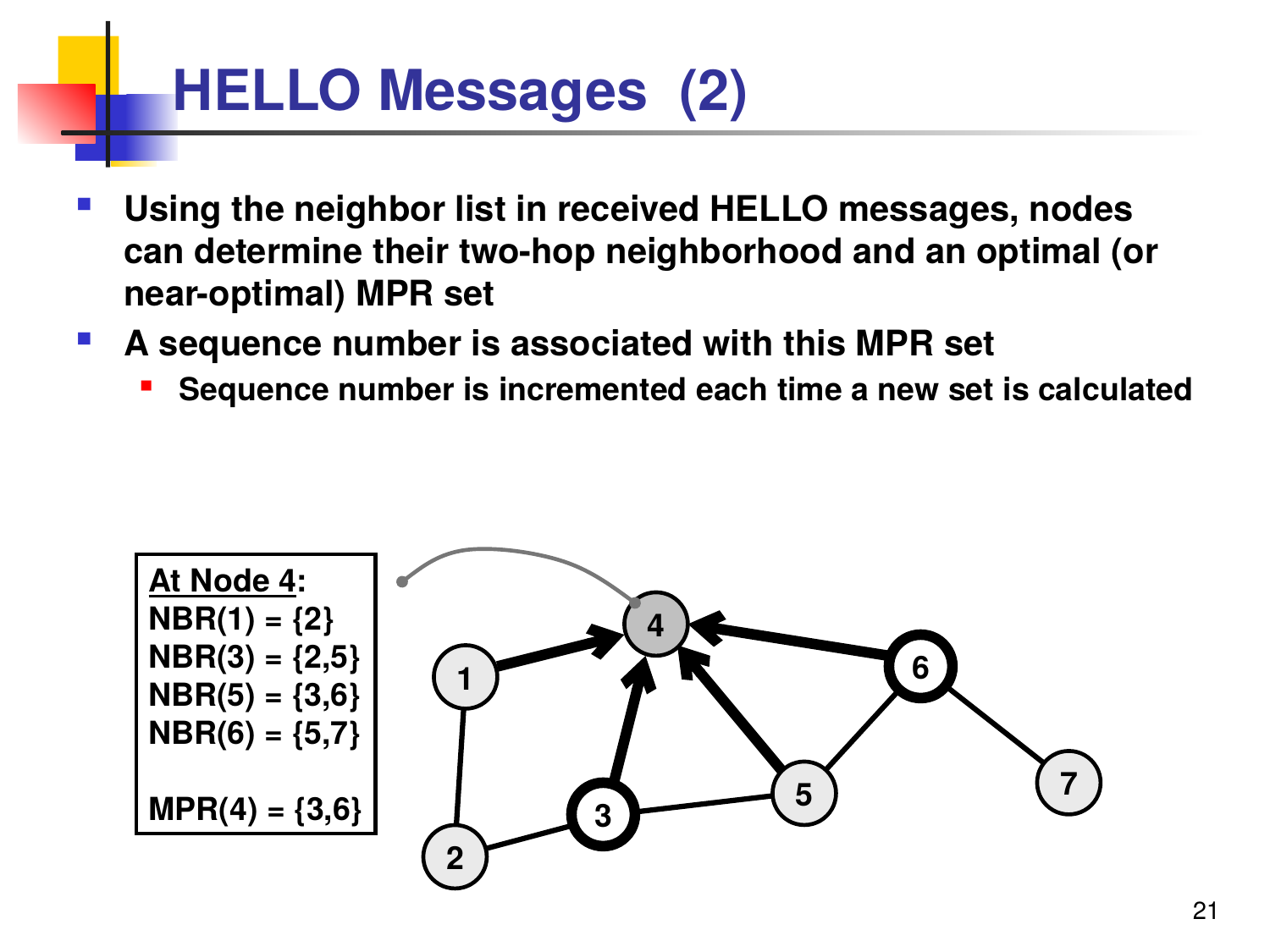

# HELLO Messages  (2)
Using the neighbor list in received HELLO messages, nodes can determine their two-hop neighborhood and an optimal (or near-optimal) MPR set
A sequence number is associated with this MPR set
Sequence number is incremented each time a new set is calculated

At Node 4:
NBR(1) = {2}
NBR(3) = {2,5}
NBR(5) = {3,6}
NBR(6) = {5,7}

MPR(4) = {3,6}
4

6
1

7
5
3

2
21